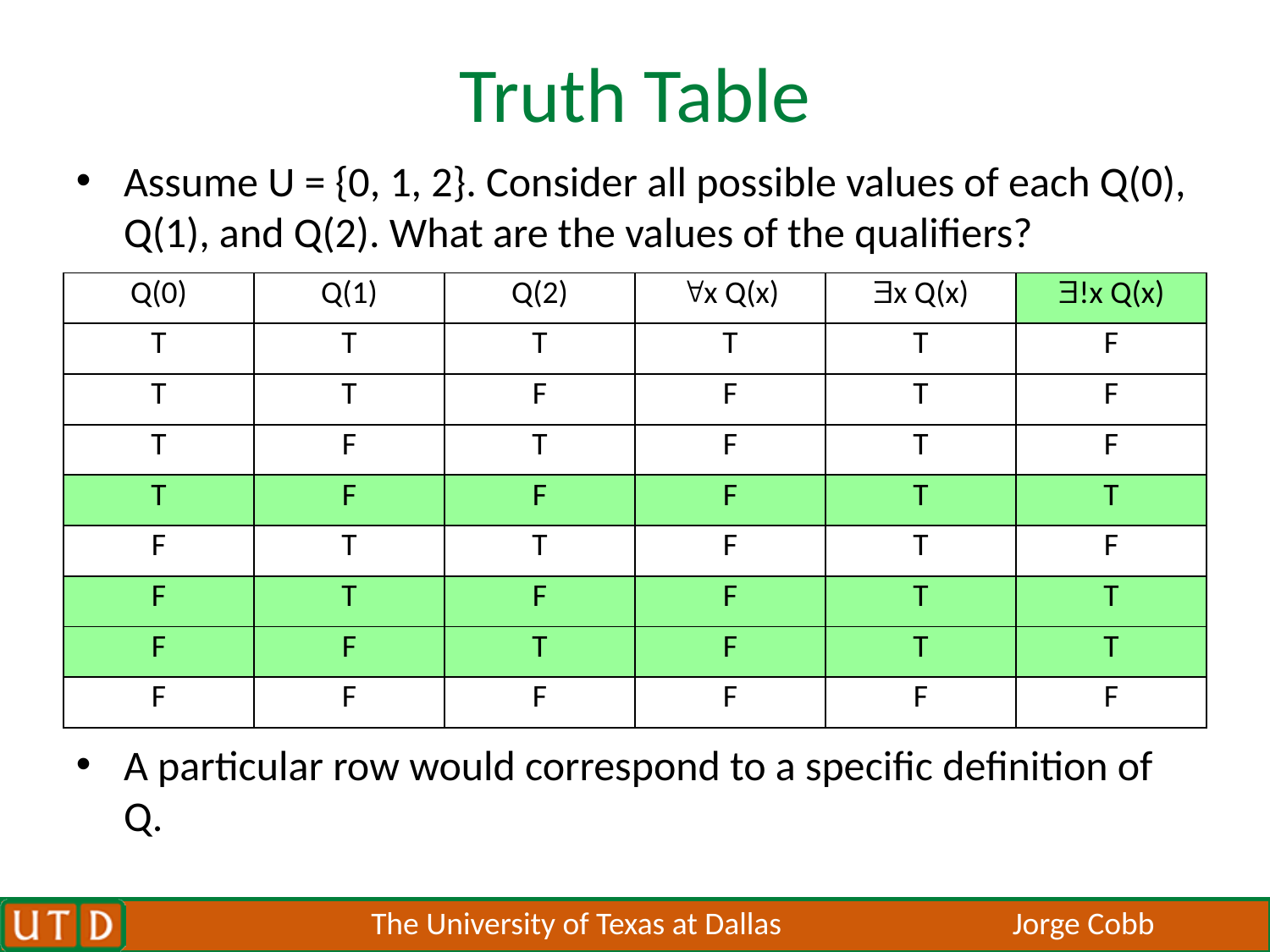

# Truth Table
Assume U = {0, 1, 2}. Consider all possible values of each Q(0), Q(1), and Q(2). What are the values of the qualifiers?

A particular row would correspond to a specific definition of Q.
| Q(0) | Q(1) | Q(2) | ∀x Q(x) | ∃x Q(x) | ∃!x Q(x) |
| --- | --- | --- | --- | --- | --- |
| T | T | T | T | T | F |
| T | T | F | F | T | F |
| T | F | T | F | T | F |
| T | F | F | F | T | T |
| F | T | T | F | T | F |
| F | T | F | F | T | T |
| F | F | T | F | T | T |
| F | F | F | F | F | F |